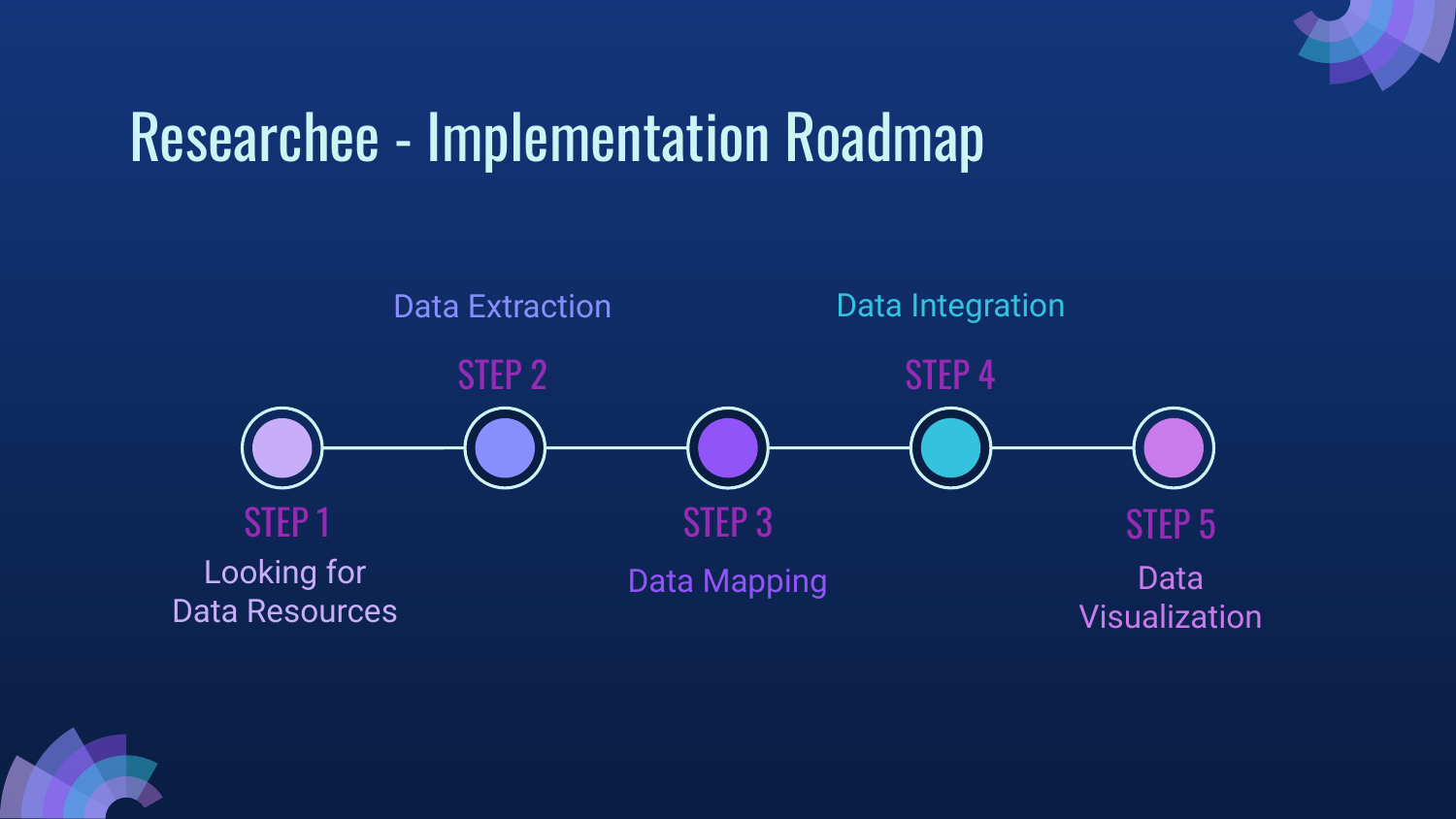

# Researchee - Implementation Roadmap
Data Integration
Data Extraction
STEP 2
STEP 4

STEP 1
STEP 3
STEP 5
Looking for Data Resources
Data Visualization
Data Mapping